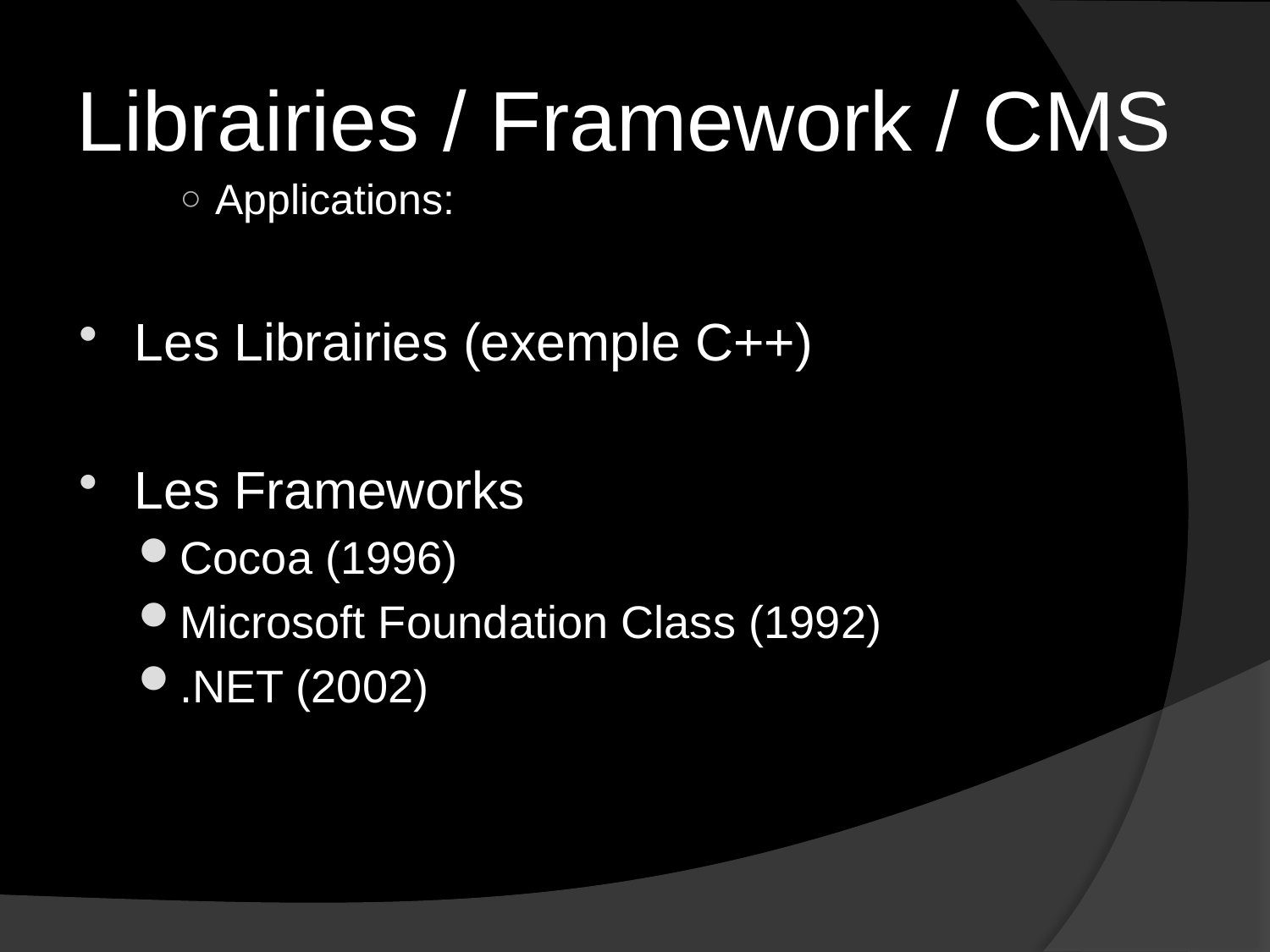

# Librairies / Framework / CMS
Applications:

Les Librairies (exemple C++)

Les Frameworks
Cocoa (1996)
Microsoft Foundation Class (1992)
.NET (2002)